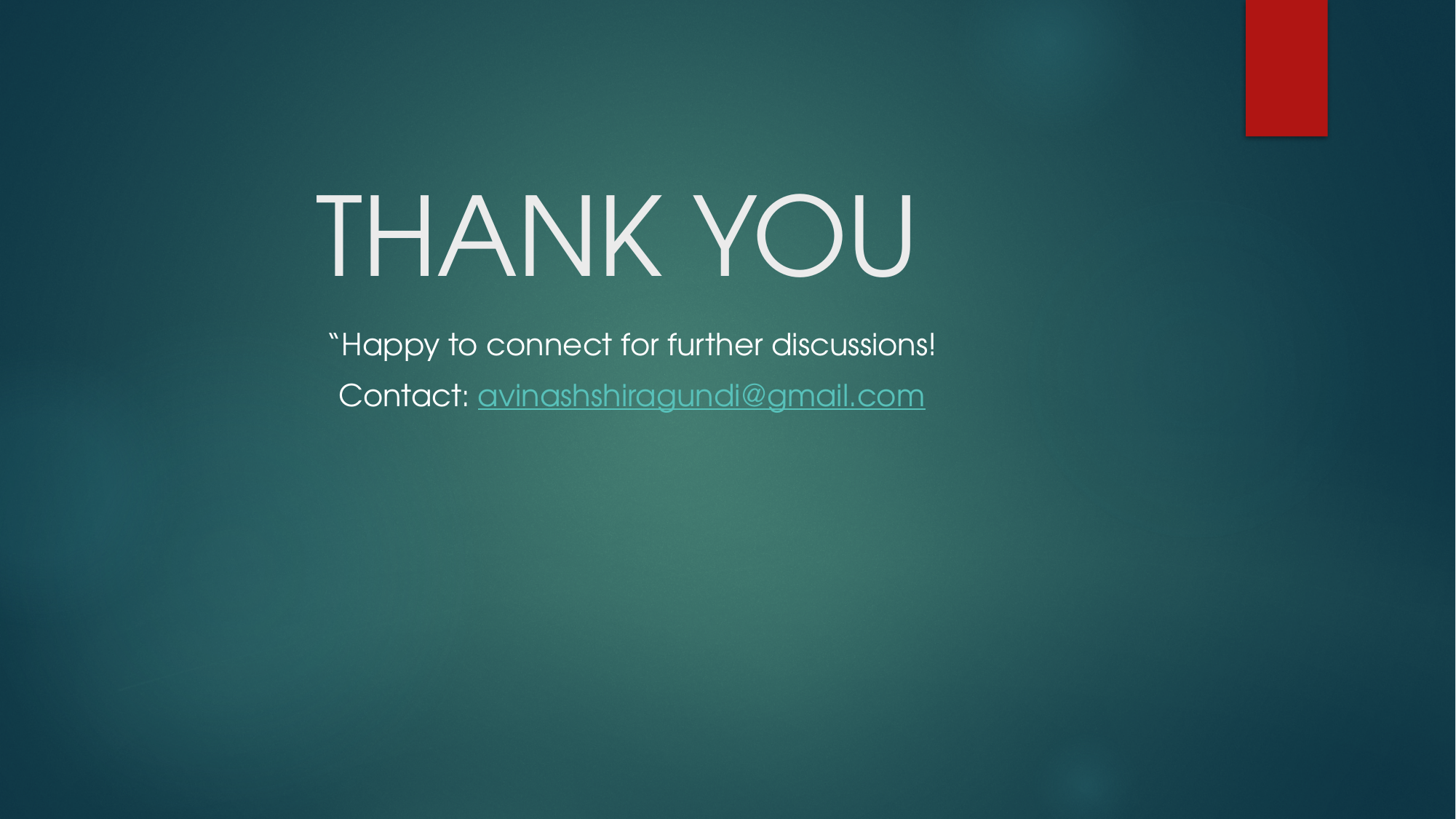

# THANK YOU
“Happy to connect for further discussions!
Contact: avinashshiragundi@gmail.com